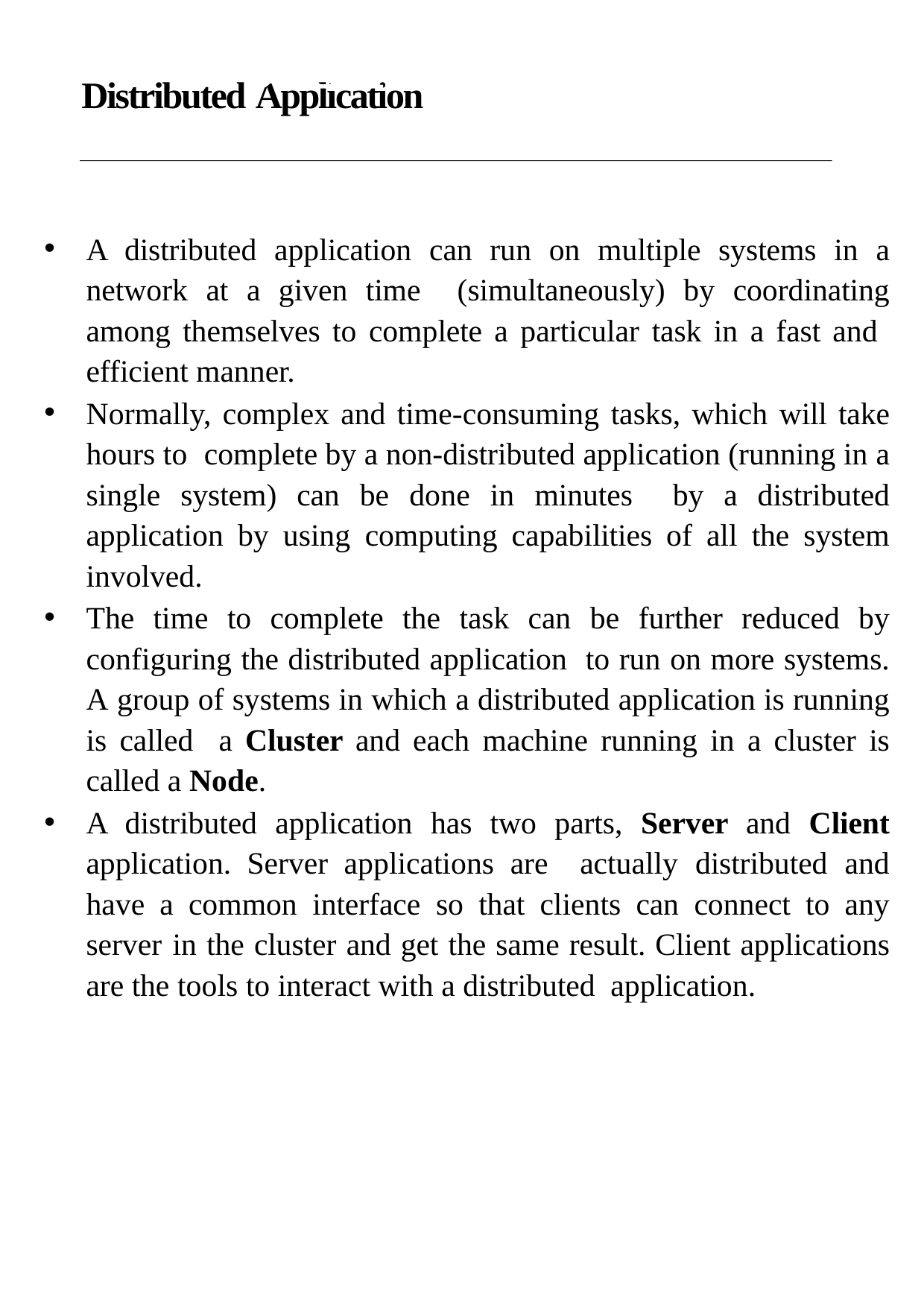

# 1.	ZOOKEEPER
Distributed Application

A distributed application can run on multiple systems in a network at a given time  (simultaneously) by coordinating among themselves to complete a particular task in a fast and  efficient manner.
Normally, complex and time-consuming tasks, which will take hours to  complete by a non-distributed application (running in a single system) can be done in minutes  by a distributed application by using computing capabilities of all the system involved.
The time to complete the task can be further reduced by configuring the distributed application  to run on more systems. A group of systems in which a distributed application is running is called  a Cluster and each machine running in a cluster is called a Node.
A distributed application has two parts, Server and Client application. Server applications are  actually distributed and have a common interface so that clients can connect to any server in the cluster and get the same result. Client applications are the tools to interact with a distributed  application.